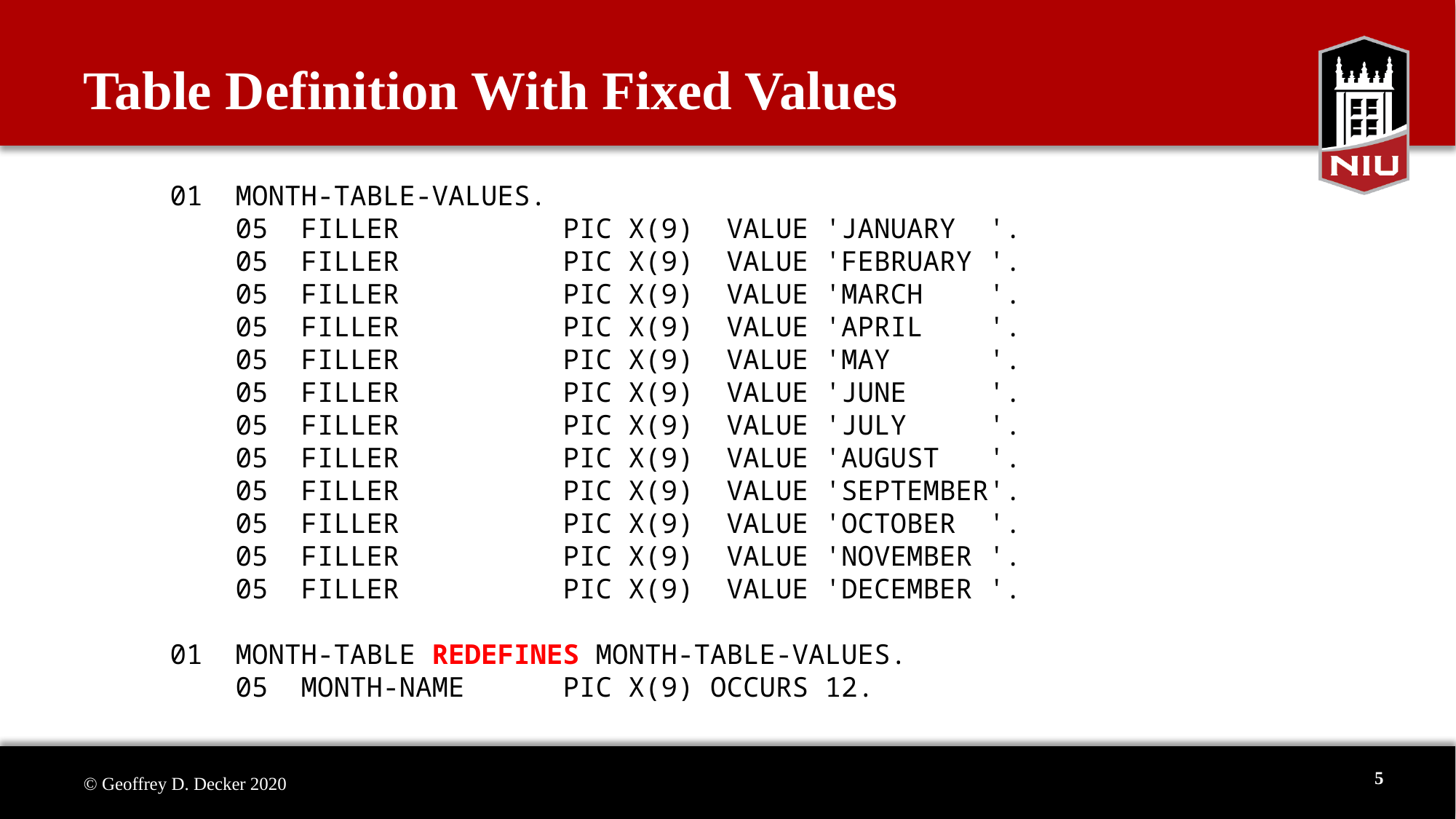

Table Definition With Fixed Values
01  MONTH-TABLE-VALUES.
    05  FILLER          PIC X(9)  VALUE 'JANUARY  '.
    05  FILLER          PIC X(9)  VALUE 'FEBRUARY '.
    05  FILLER          PIC X(9)  VALUE 'MARCH    '.
    05  FILLER          PIC X(9)  VALUE 'APRIL    '.
    05  FILLER          PIC X(9)  VALUE 'MAY      '.
    05  FILLER          PIC X(9)  VALUE 'JUNE     '.
    05  FILLER          PIC X(9)  VALUE 'JULY     '.
    05  FILLER          PIC X(9)  VALUE 'AUGUST   '.
    05  FILLER          PIC X(9)  VALUE 'SEPTEMBER'.
    05  FILLER          PIC X(9)  VALUE 'OCTOBER  '.
    05  FILLER          PIC X(9)  VALUE 'NOVEMBER '.
    05  FILLER          PIC X(9)  VALUE 'DECEMBER '.
01  MONTH-TABLE REDEFINES MONTH-TABLE-VALUES.
    05  MONTH-NAME      PIC X(9) OCCURS 12.
5
© Geoffrey D. Decker 2020